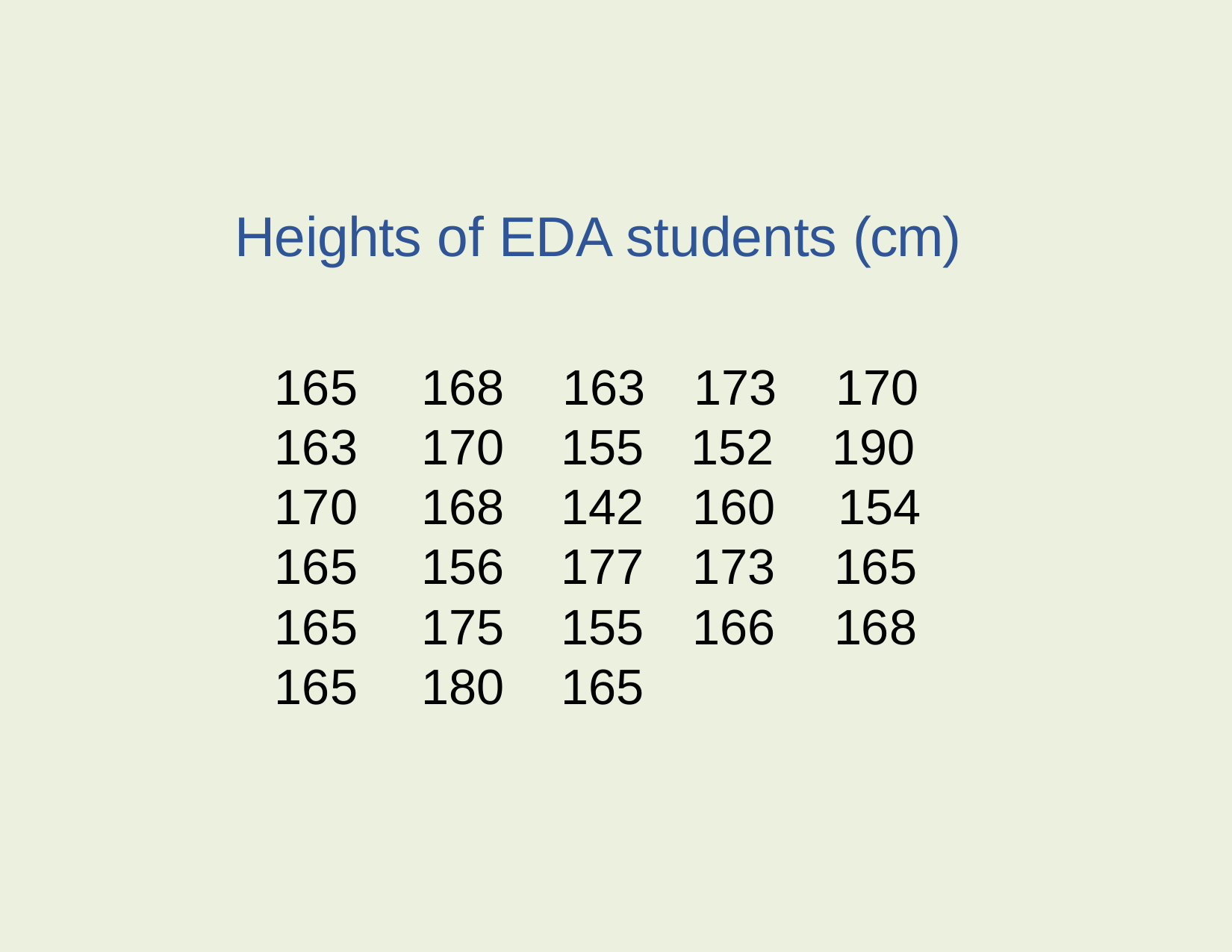

Heights of EDA students (cm)
| 165 | 168 | 163 | 173 | 170 |
| --- | --- | --- | --- | --- |
| 163 | 170 | 155 | 152 | 190 |
| 170 | 168 | 142 | 160 | 154 |
| 165 | 156 | 177 | 173 | 165 |
| 165 | 175 | 155 | 166 | 168 |
| 165 | 180 | 165 |  |  |